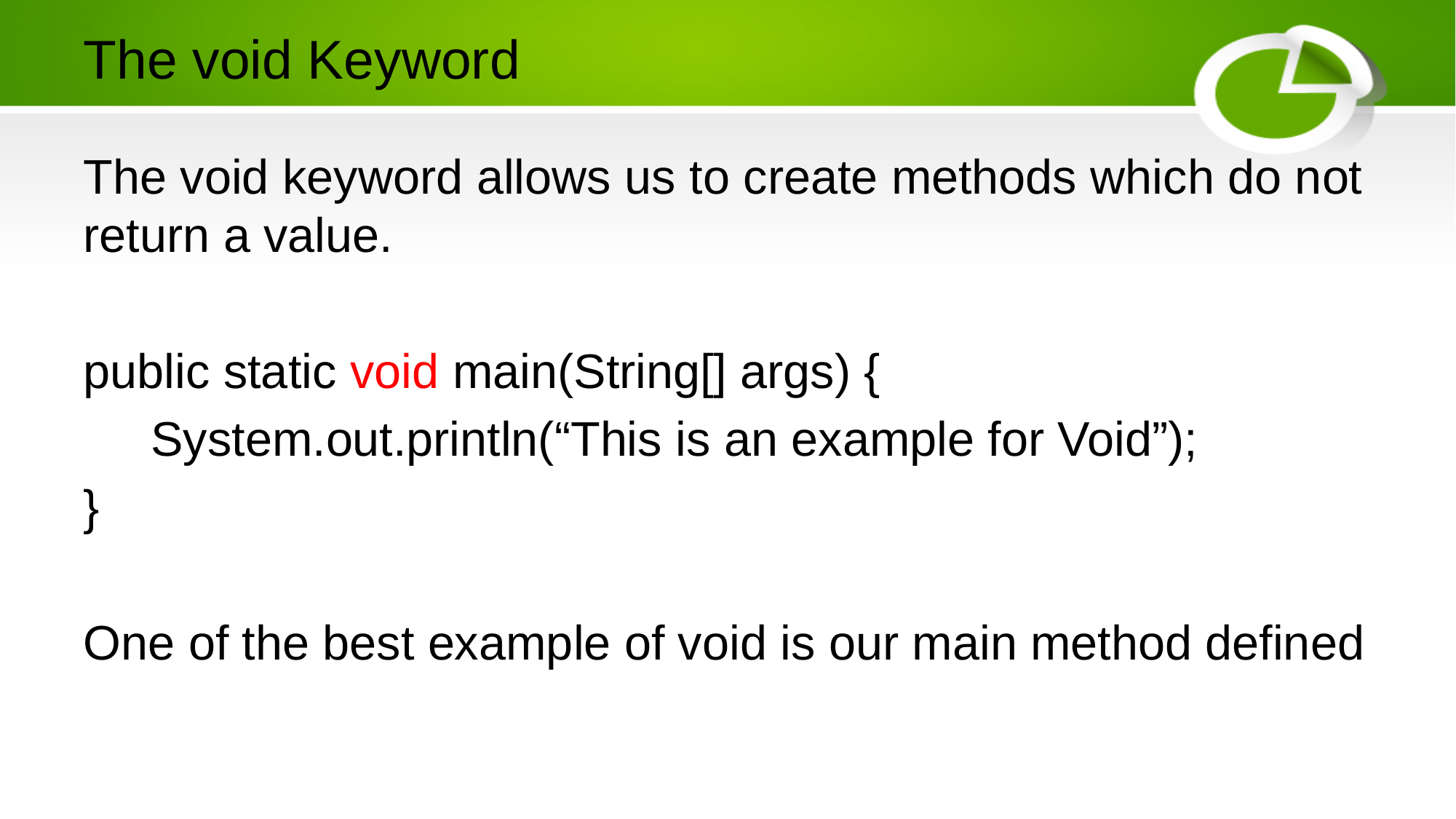

# The void Keyword
The void keyword allows us to create methods which do not return a value.

public static void main(String[] args) {
     System.out.println(“This is an example for Void”);
}

One of the best example of void is our main method defined